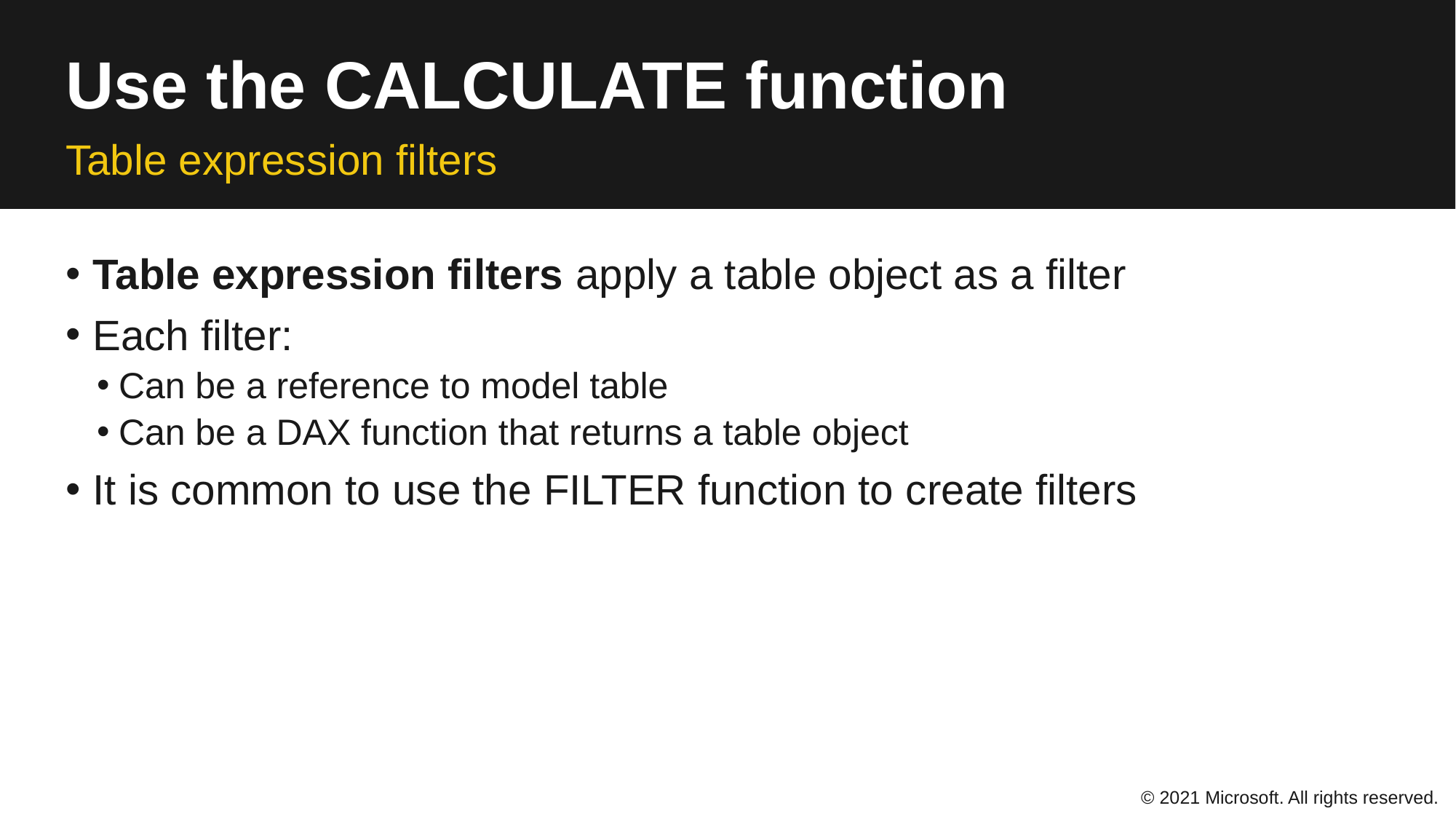

# Use the CALCULATE function
Table expression filters
Table expression filters apply a table object as a filter
Each filter:
Can be a reference to model table
Can be a DAX function that returns a table object
It is common to use the FILTER function to create filters

© 2021 Microsoft. All rights reserved.